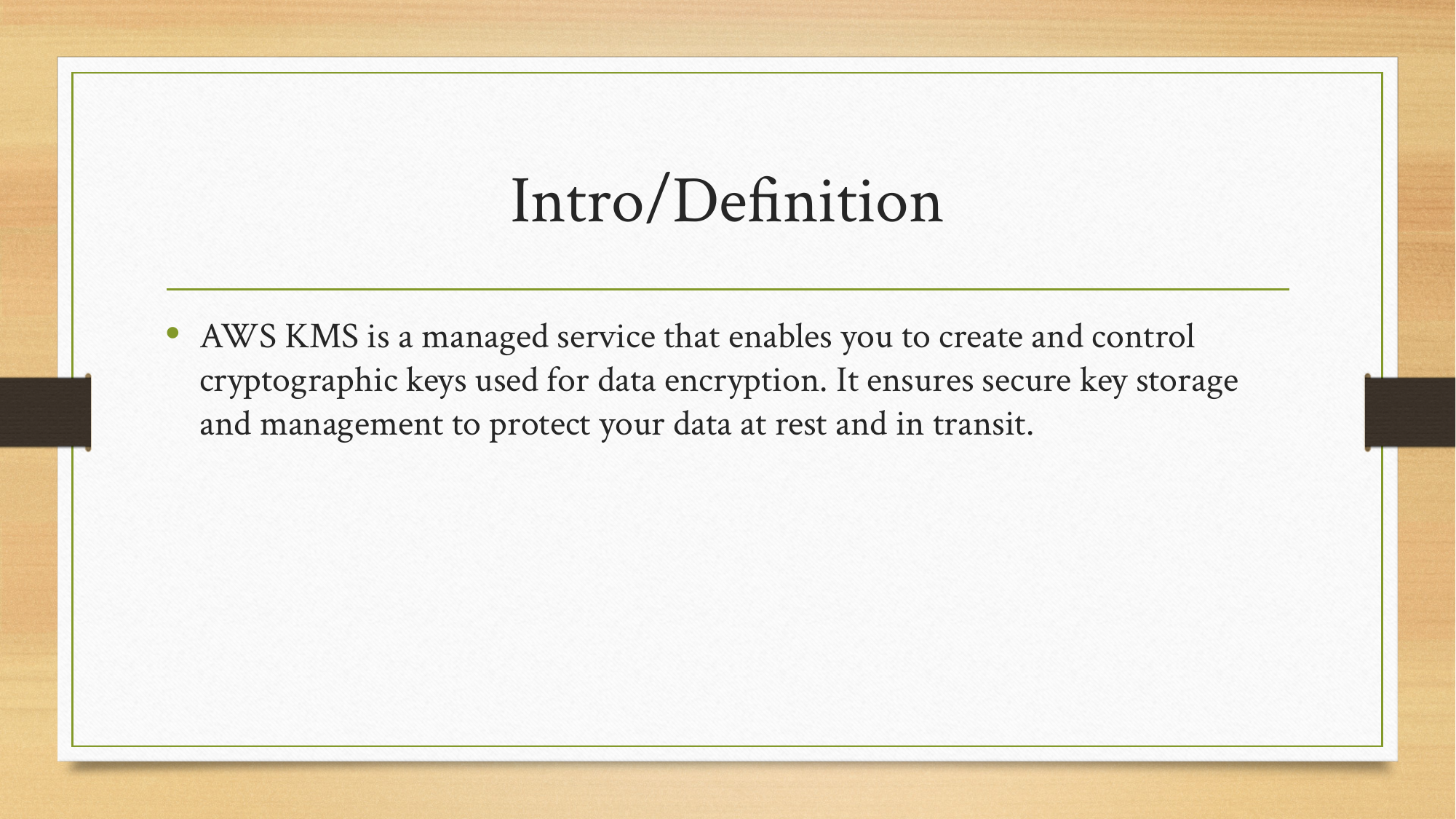

# Intro/Definition
AWS KMS is a managed service that enables you to create and control cryptographic keys used for data encryption. It ensures secure key storage and management to protect your data at rest and in transit.